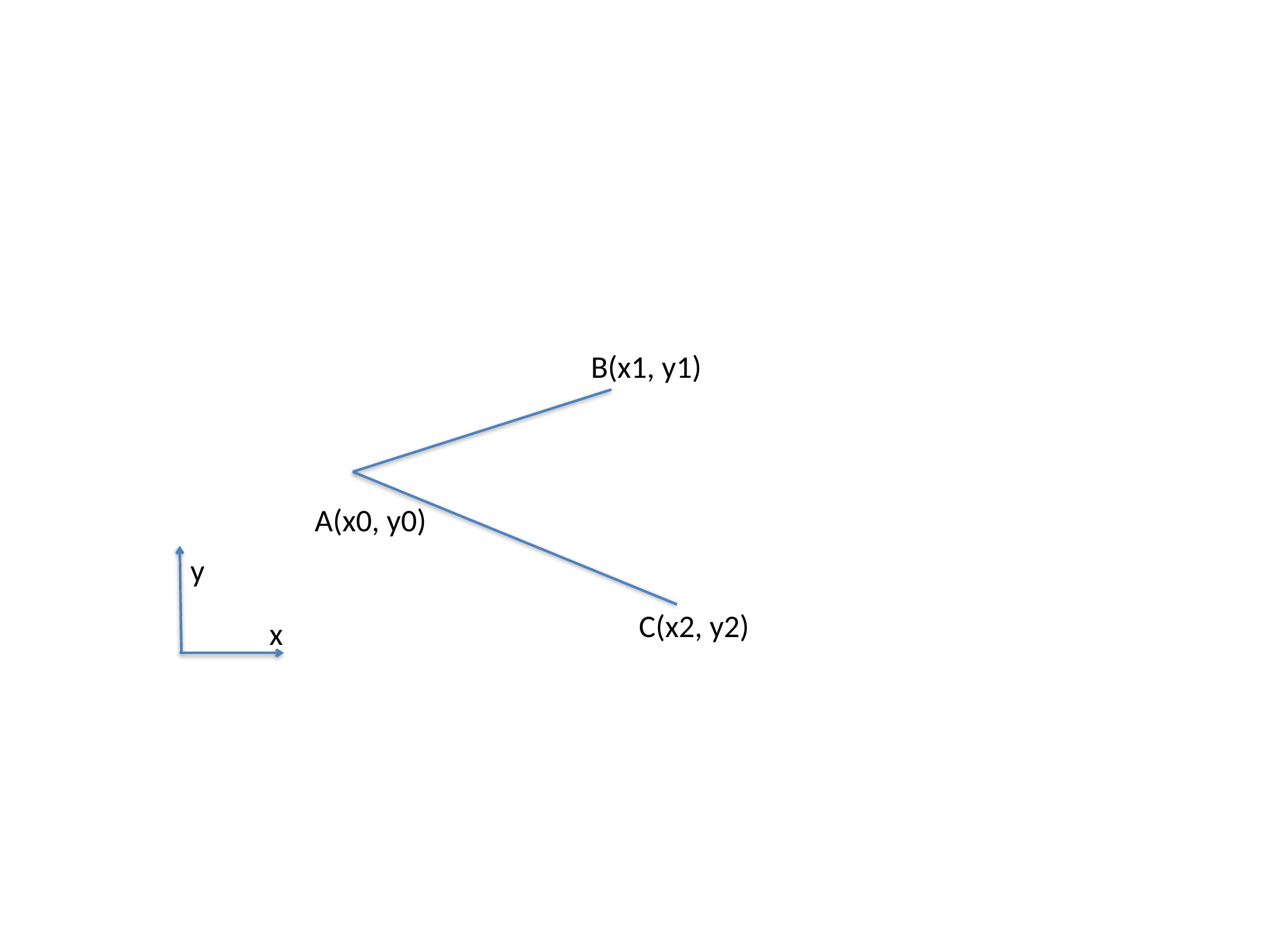

B(x1, y1)
A(x0, y0)
C(x2, y2)
y
x